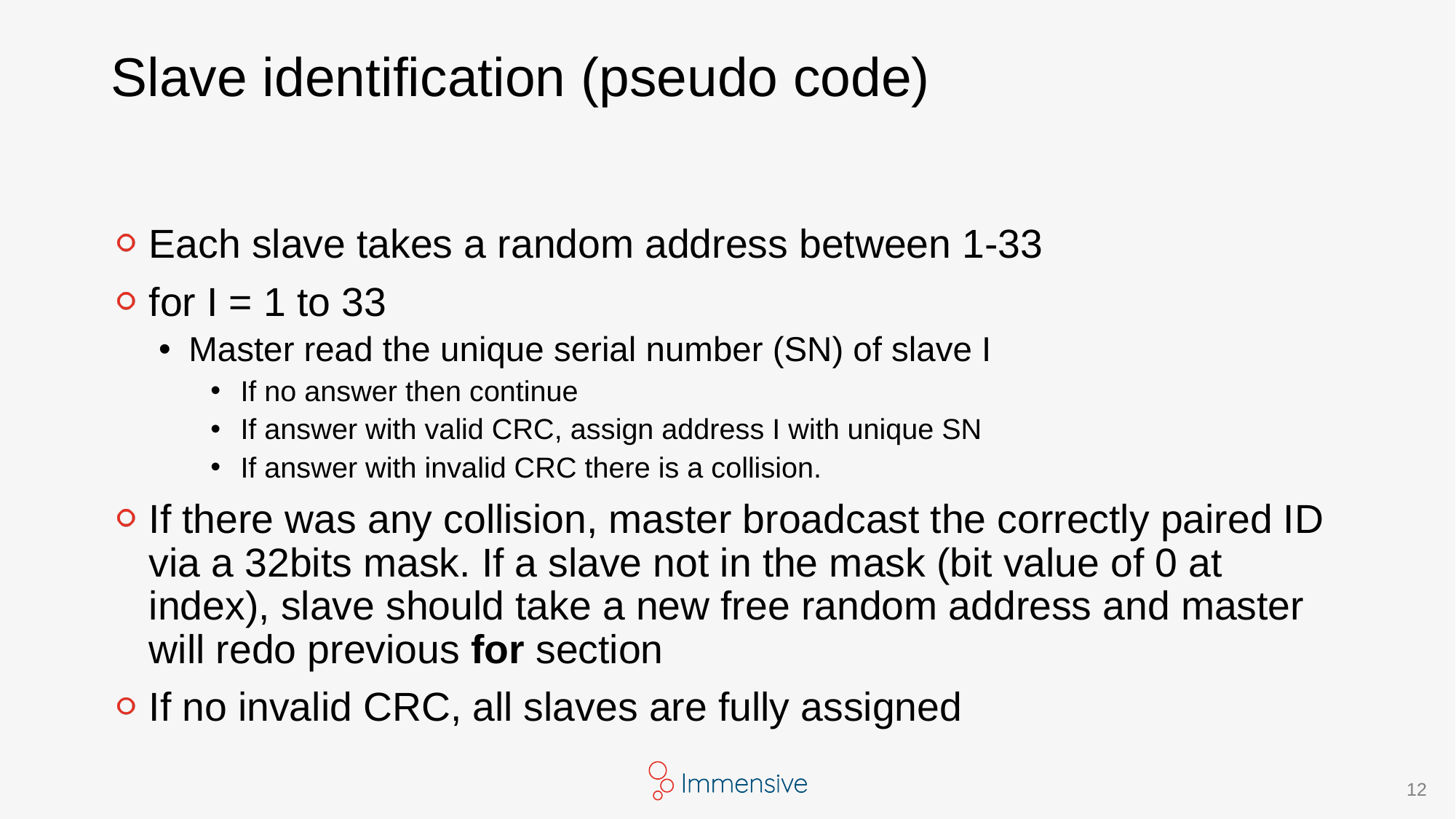

# Slave identification (pseudo code)
Each slave takes a random address between 1-33
for I = 1 to 33
Master read the unique serial number (SN) of slave I
If no answer then continue
If answer with valid CRC, assign address I with unique SN
If answer with invalid CRC there is a collision.
If there was any collision, master broadcast the correctly paired ID via a 32bits mask. If a slave not in the mask (bit value of 0 at index), slave should take a new free random address and master will redo previous for section
If no invalid CRC, all slaves are fully assigned

12